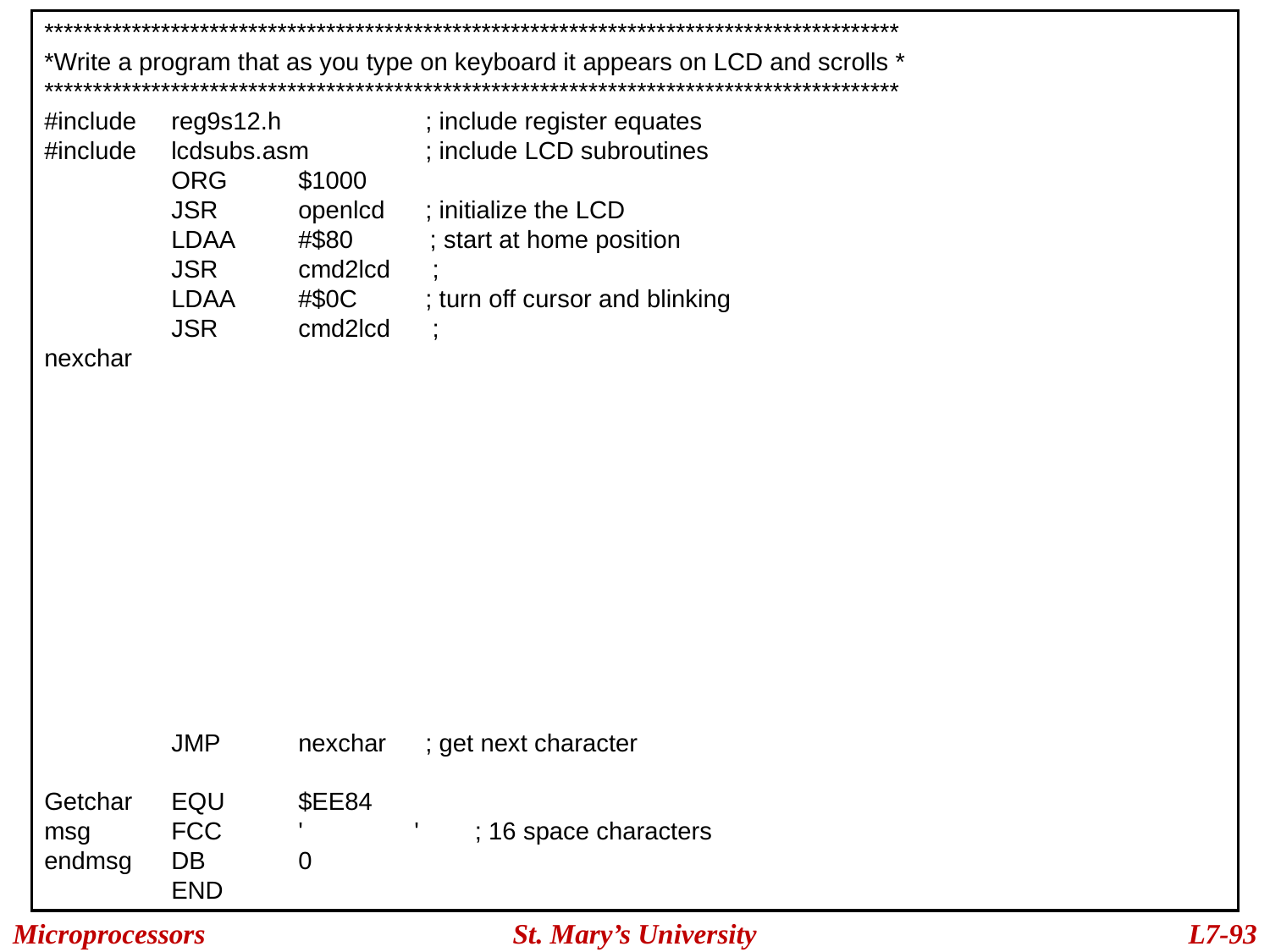

****************************************************************************************
*Write a program that as you type on keyboard it appears on LCD and scrolls *
****************************************************************************************
#include	reg9s12.h		; include register equates
#include	lcdsubs.asm             	; include LCD subroutines
                	ORG	$1000
                	JSR	openlcd	; initialize the LCD
                	LDAA    	#$80           ; start at home position
                	JSR     	cmd2lcd	 ;
                	LDAA	#$0C	; turn off cursor and blinking
                	JSR	cmd2lcd	 ;
nexchar

                	JMP     	nexchar	; get next character

Getchar	EQU     	$EE84
msg	FCC	'                '        ; 16 space characters
endmsg	DB	0
                	END
Microprocessors
St. Mary’s University
L7-93